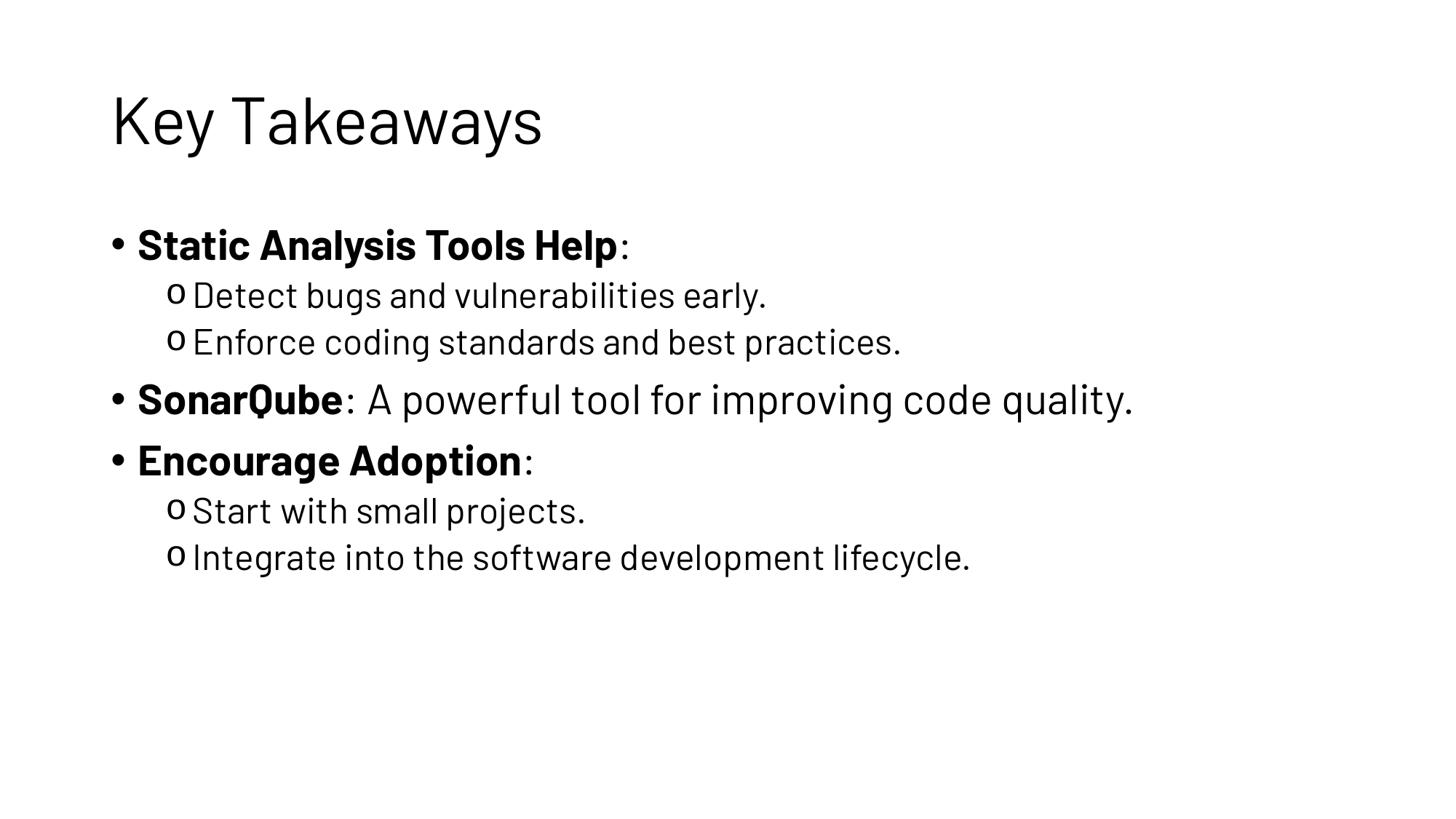

# Key Takeaways
Static Analysis Tools Help:
Detect bugs and vulnerabilities early.
Enforce coding standards and best practices.
SonarQube: A powerful tool for improving code quality.
Encourage Adoption:
Start with small projects.
Integrate into the software development lifecycle.